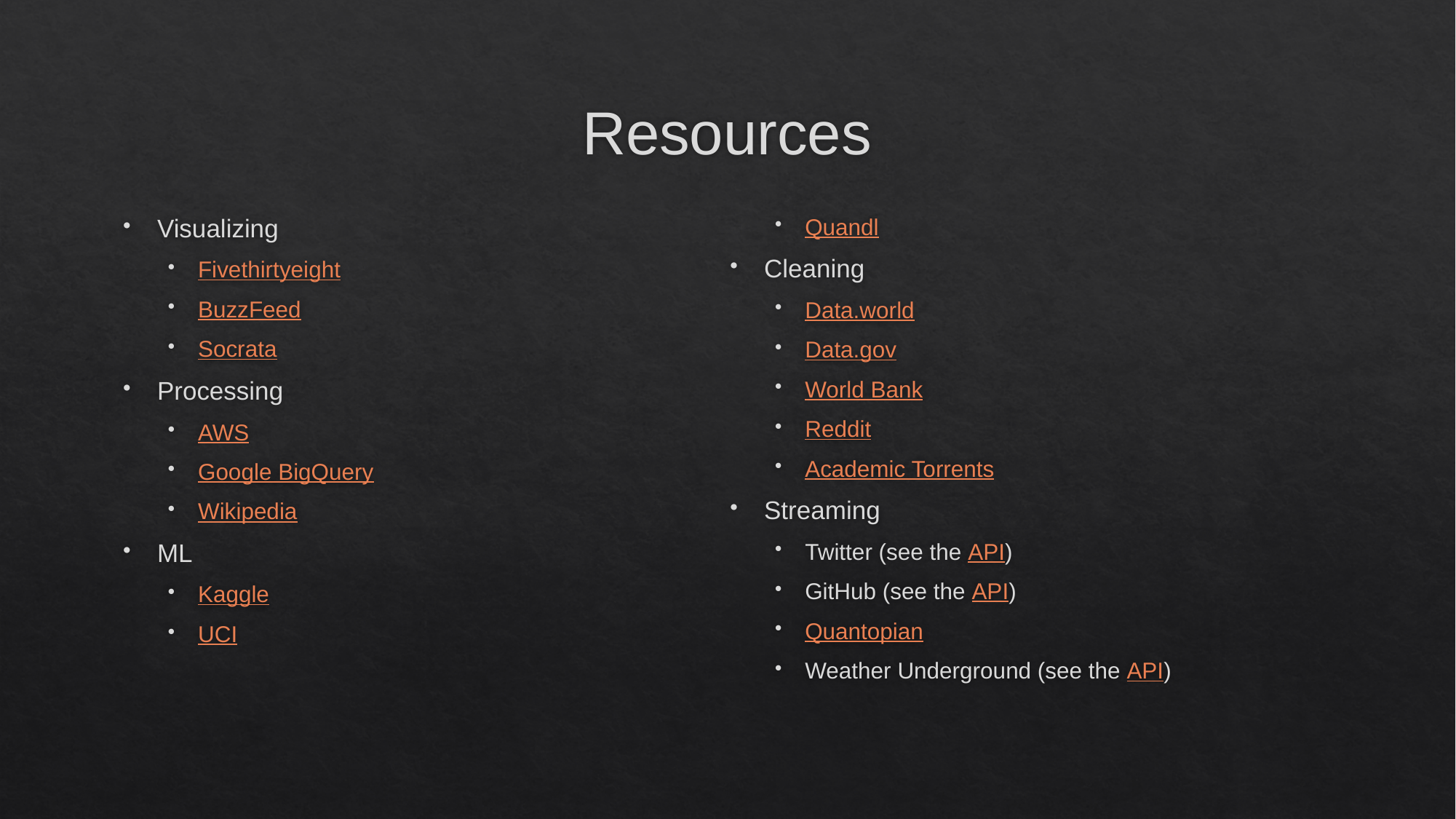

# Resources
Visualizing
Fivethirtyeight
BuzzFeed
Socrata
Processing
AWS
Google BigQuery
Wikipedia
ML
Kaggle
UCI
Quandl
Cleaning
Data.world
Data.gov
World Bank
Reddit
Academic Torrents
Streaming
Twitter (see the API)
GitHub (see the API)
Quantopian
Weather Underground (see the API)